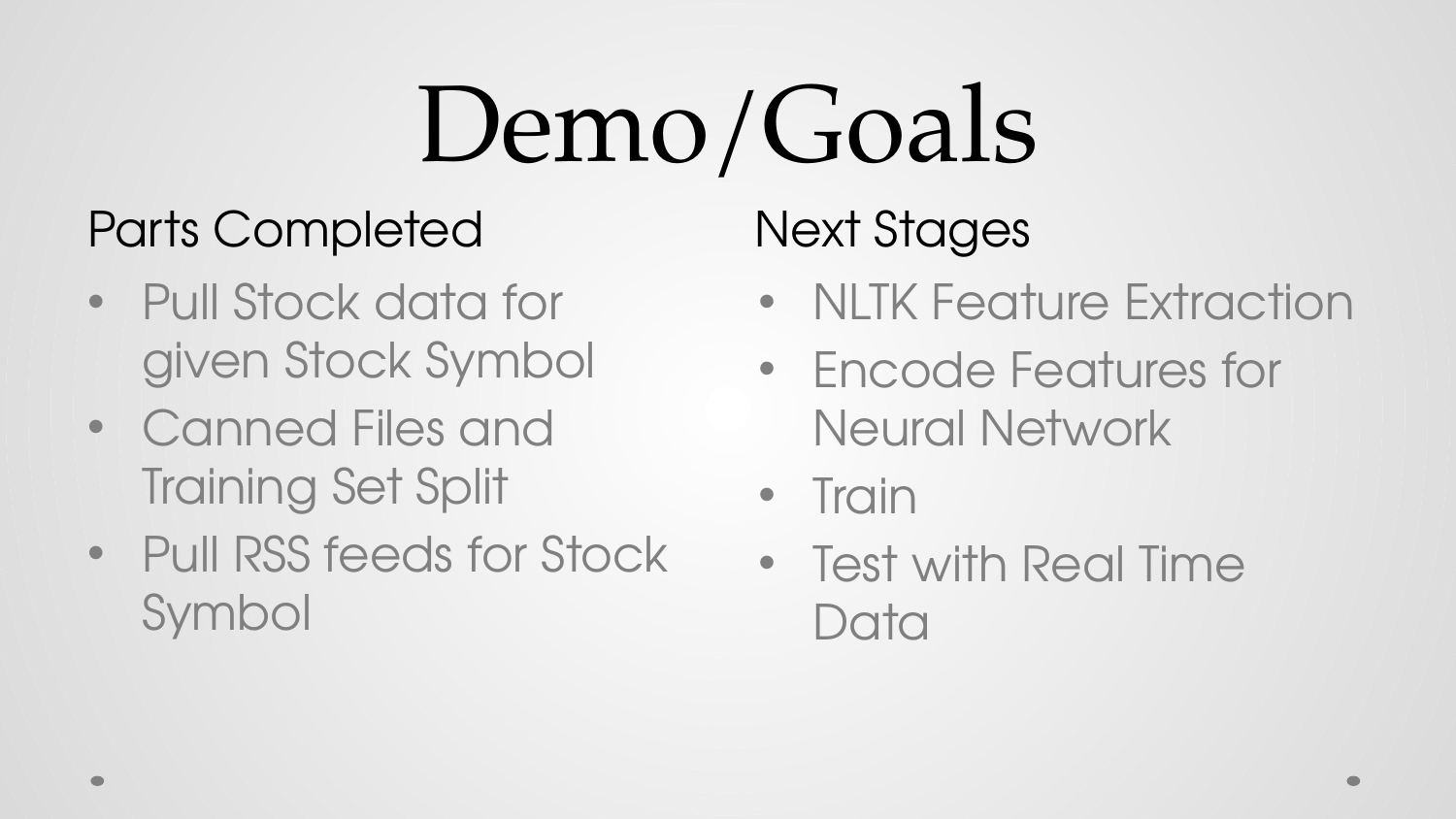

# Demo/Goals
Parts Completed
Next Stages
Pull Stock data for given Stock Symbol
Canned Files and Training Set Split
Pull RSS feeds for Stock Symbol

NLTK Feature Extraction
Encode Features for Neural Network
Train
Test with Real Time Data